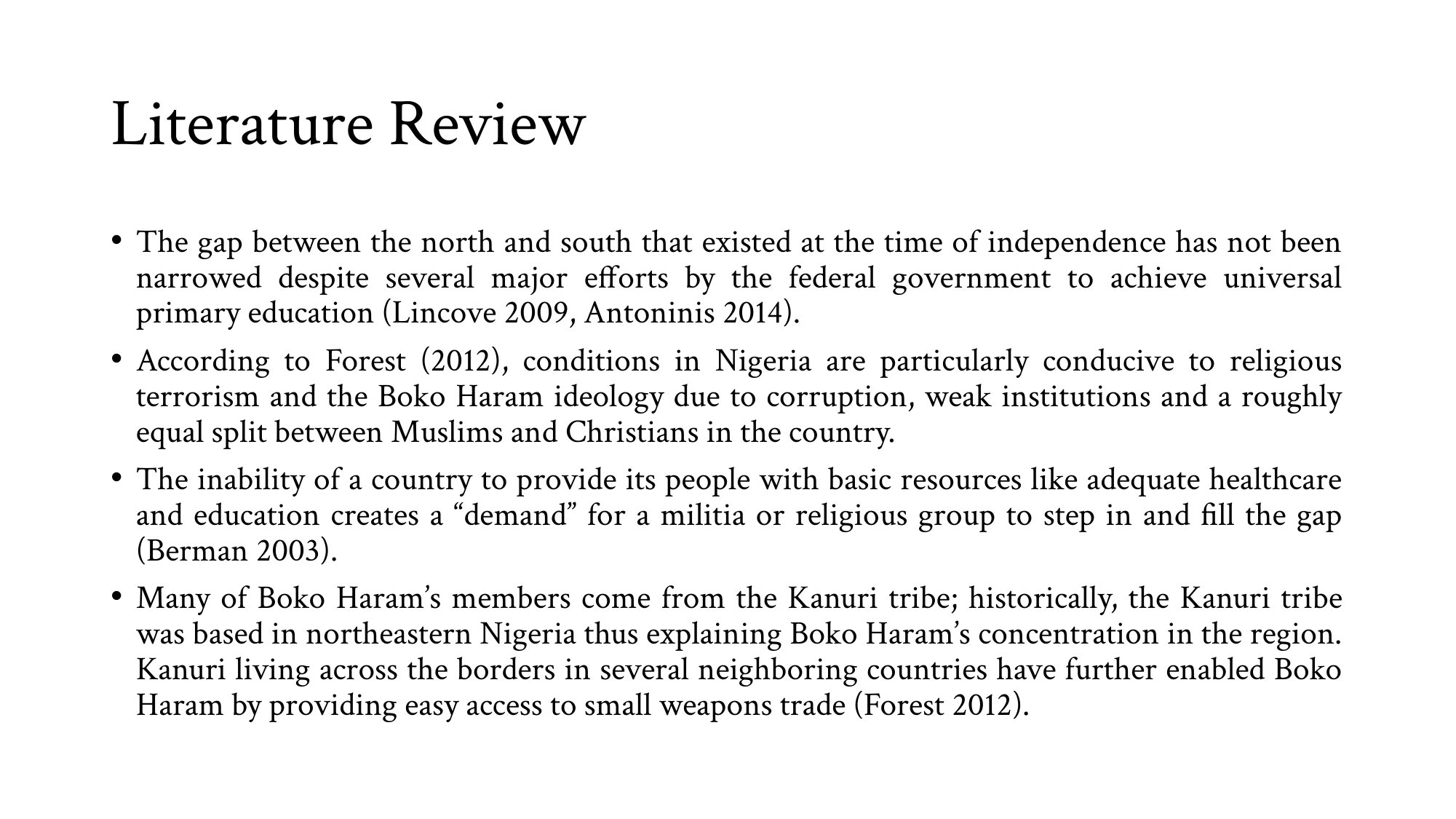

# Literature Review
The gap between the north and south that existed at the time of independence has not been narrowed despite several major efforts by the federal government to achieve universal primary education (Lincove 2009, Antoninis 2014).
According to Forest (2012), conditions in Nigeria are particularly conducive to religious terrorism and the Boko Haram ideology due to corruption, weak institutions and a roughly equal split between Muslims and Christians in the country.
The inability of a country to provide its people with basic resources like adequate healthcare and education creates a “demand” for a militia or religious group to step in and fill the gap (Berman 2003).
Many of Boko Haram’s members come from the Kanuri tribe; historically, the Kanuri tribe was based in northeastern Nigeria thus explaining Boko Haram’s concentration in the region. Kanuri living across the borders in several neighboring countries have further enabled Boko Haram by providing easy access to small weapons trade (Forest 2012).